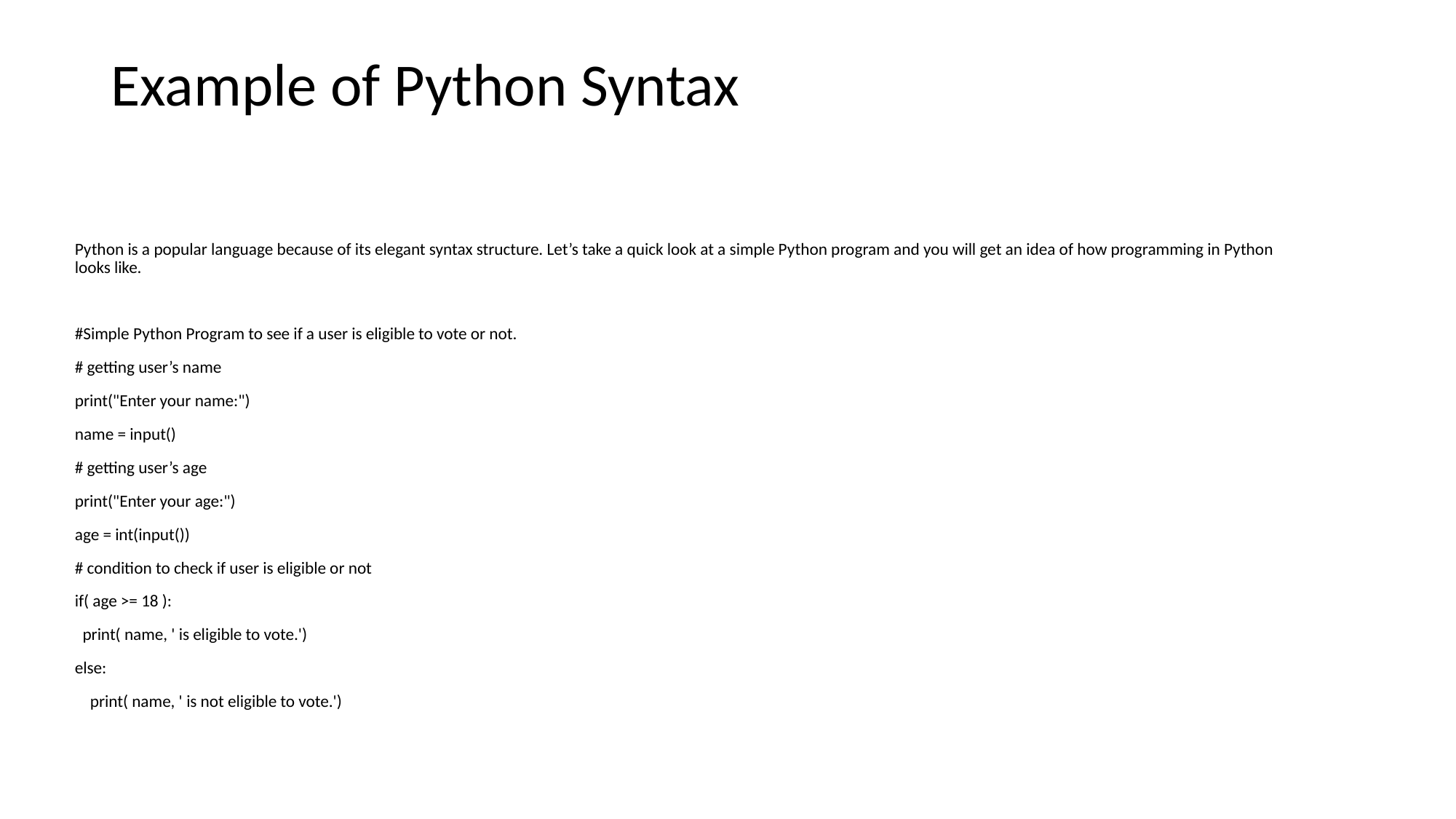

# Example of Python Syntax
Python is a popular language because of its elegant syntax structure. Let’s take a quick look at a simple Python program and you will get an idea of how programming in Python looks like.

#Simple Python Program to see if a user is eligible to vote or not.
# getting user’s name
print("Enter your name:")
name = input()
# getting user’s age
print("Enter your age:")
age = int(input())
# condition to check if user is eligible or not
if( age >= 18 ):
  print( name, ' is eligible to vote.')
else:
    print( name, ' is not eligible to vote.')